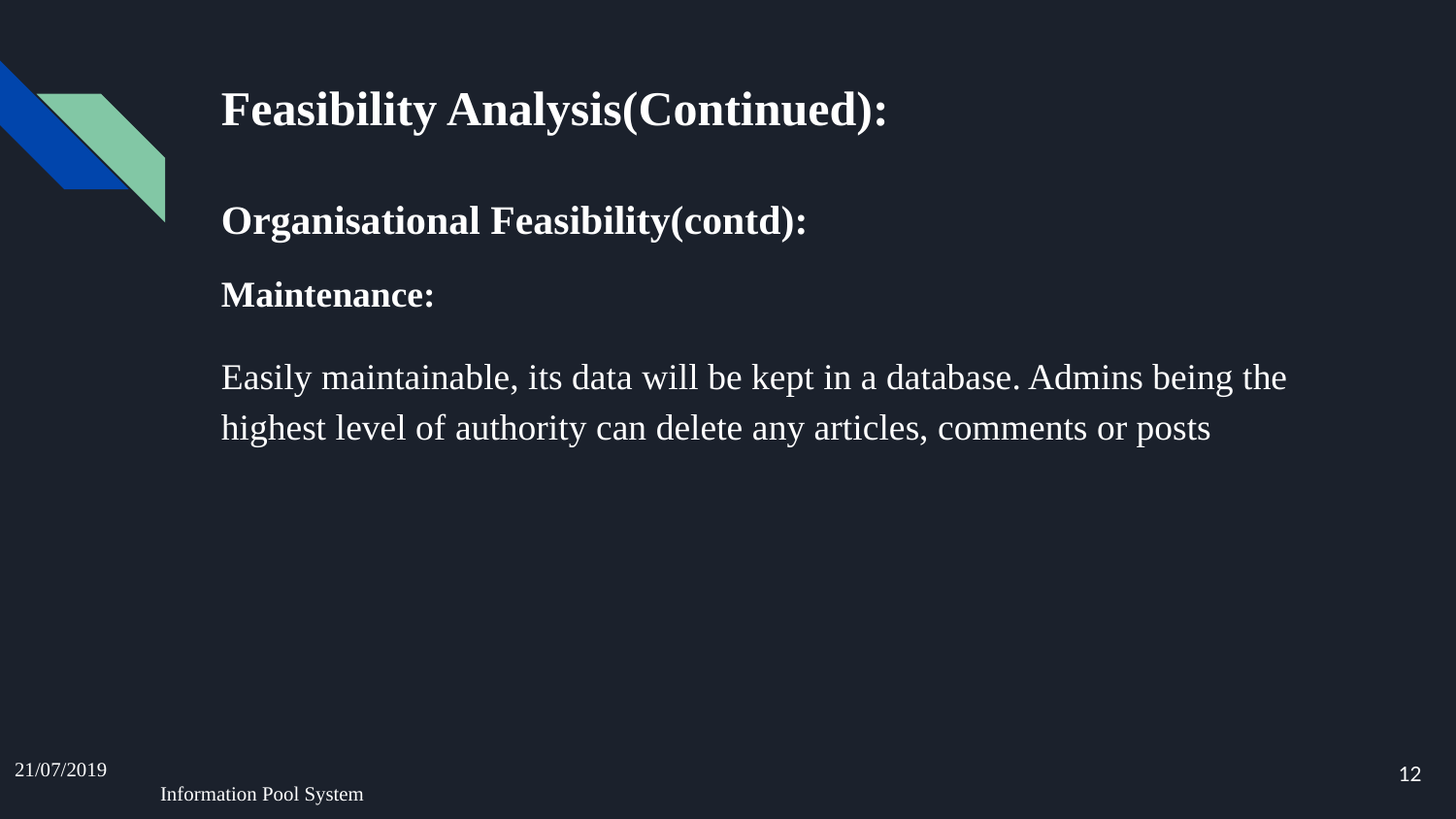

# Feasibility Analysis(Continued):

Organisational Feasibility(contd):

Maintenance:
Easily maintainable, its data will be kept in a database. Admins being the highest level of authority can delete any articles, comments or posts

12
21/07/2019							Information Pool System